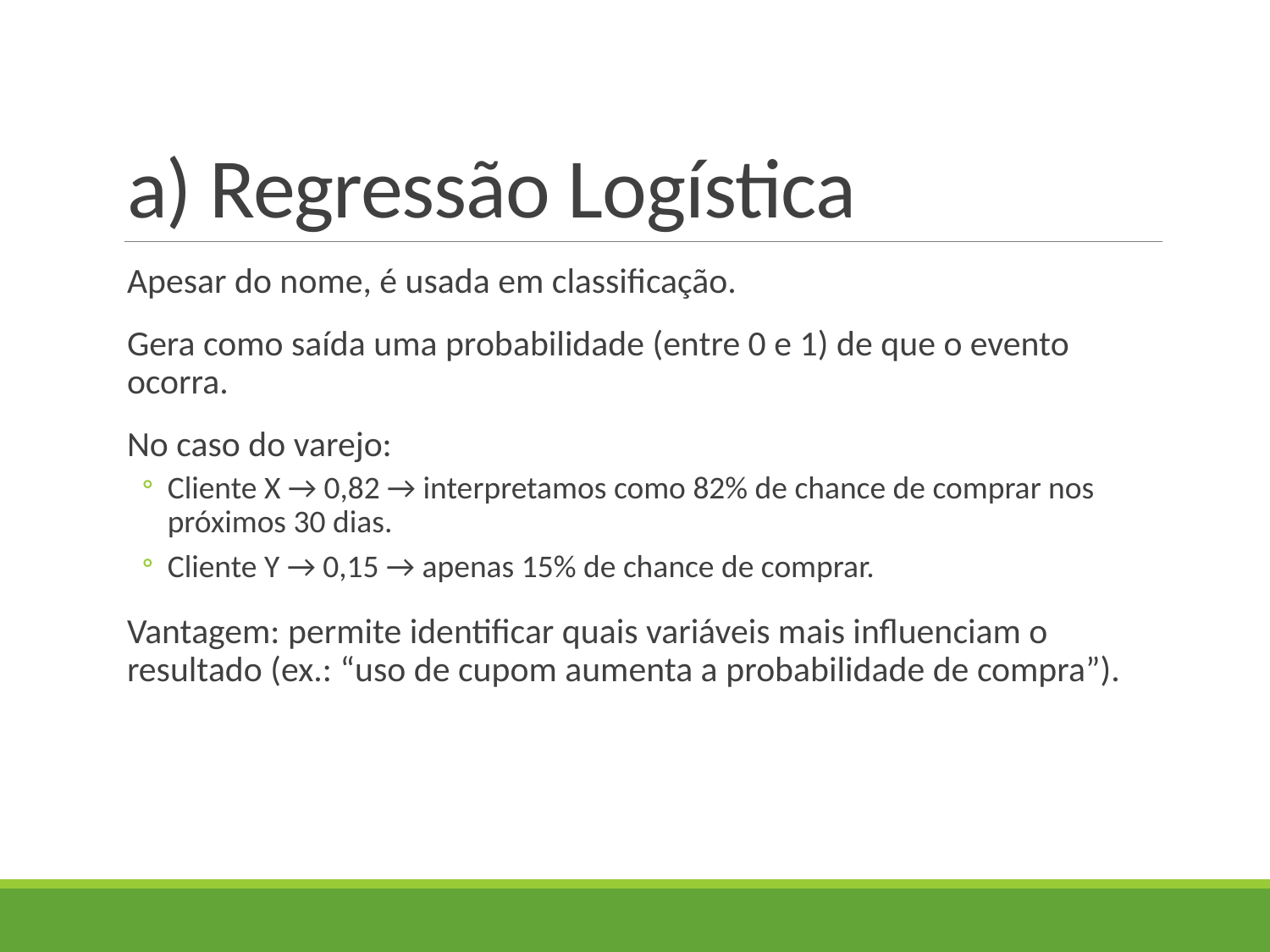

# a) Regressão Logística
Apesar do nome, é usada em classificação.
Gera como saída uma probabilidade (entre 0 e 1) de que o evento ocorra.
No caso do varejo:
Cliente X → 0,82 → interpretamos como 82% de chance de comprar nos próximos 30 dias.
Cliente Y → 0,15 → apenas 15% de chance de comprar.
Vantagem: permite identificar quais variáveis mais influenciam o resultado (ex.: “uso de cupom aumenta a probabilidade de compra”).